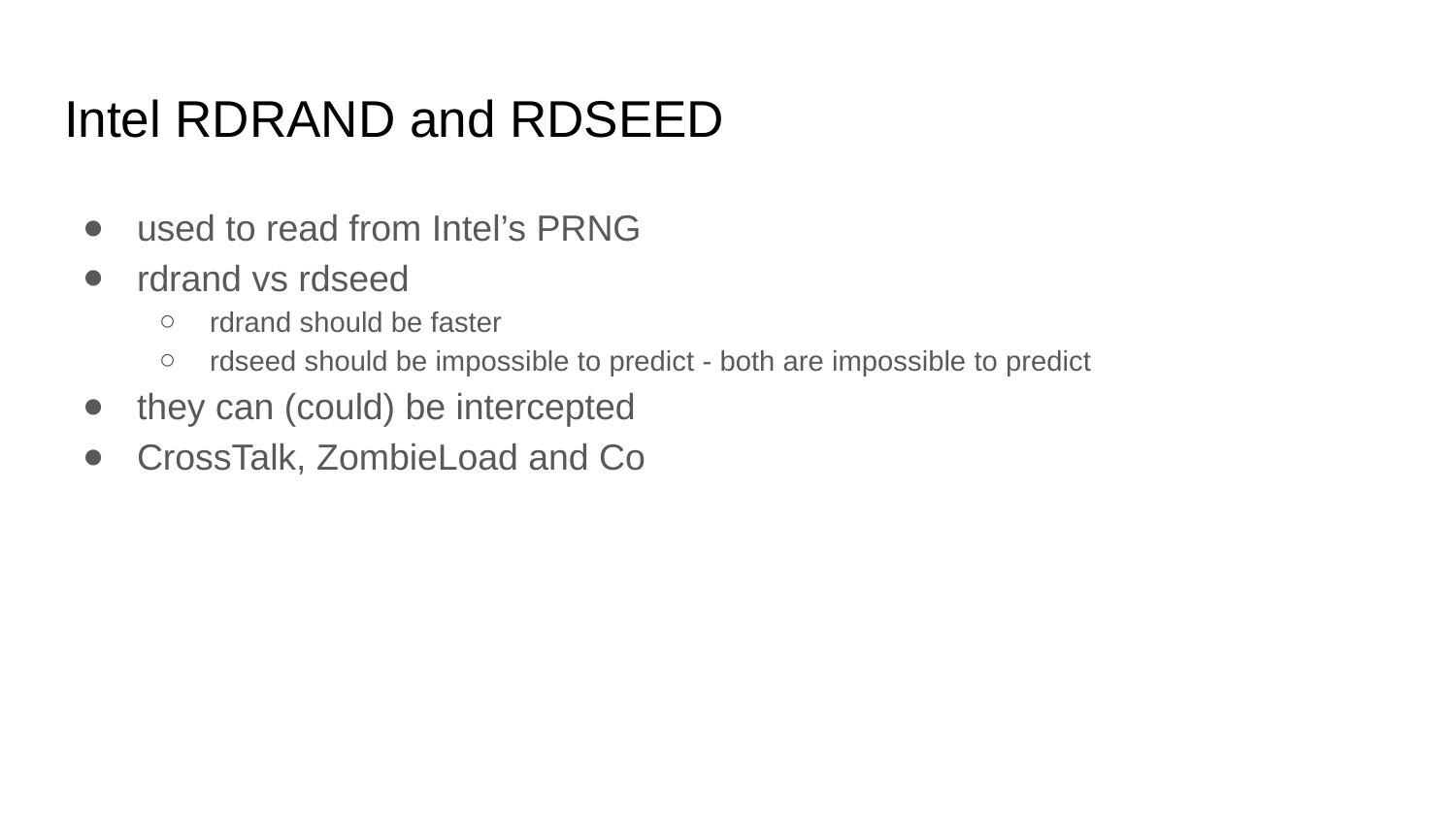

# Intel RDRAND and RDSEED
used to read from Intel’s PRNG
rdrand vs rdseed
rdrand should be faster
rdseed should be impossible to predict - both are impossible to predict
they can (could) be intercepted
CrossTalk, ZombieLoad and Co